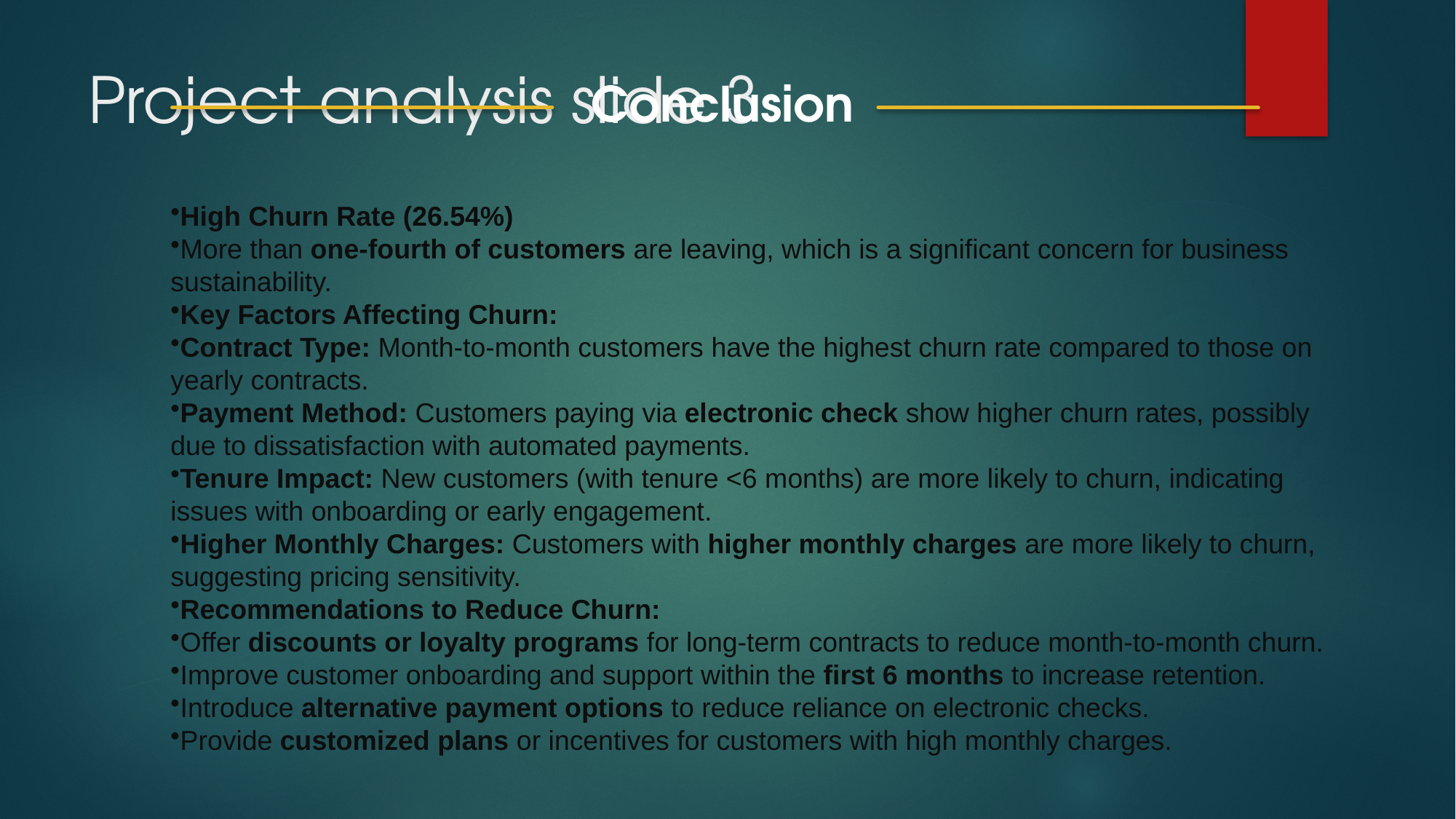

# Project analysis slide 3
Conclusion
High Churn Rate (26.54%)
More than one-fourth of customers are leaving, which is a significant concern for business sustainability.
Key Factors Affecting Churn:
Contract Type: Month-to-month customers have the highest churn rate compared to those on yearly contracts.
Payment Method: Customers paying via electronic check show higher churn rates, possibly due to dissatisfaction with automated payments.
Tenure Impact: New customers (with tenure <6 months) are more likely to churn, indicating issues with onboarding or early engagement.
Higher Monthly Charges: Customers with higher monthly charges are more likely to churn, suggesting pricing sensitivity.
Recommendations to Reduce Churn:
Offer discounts or loyalty programs for long-term contracts to reduce month-to-month churn.
Improve customer onboarding and support within the first 6 months to increase retention.
Introduce alternative payment options to reduce reliance on electronic checks.
Provide customized plans or incentives for customers with high monthly charges.